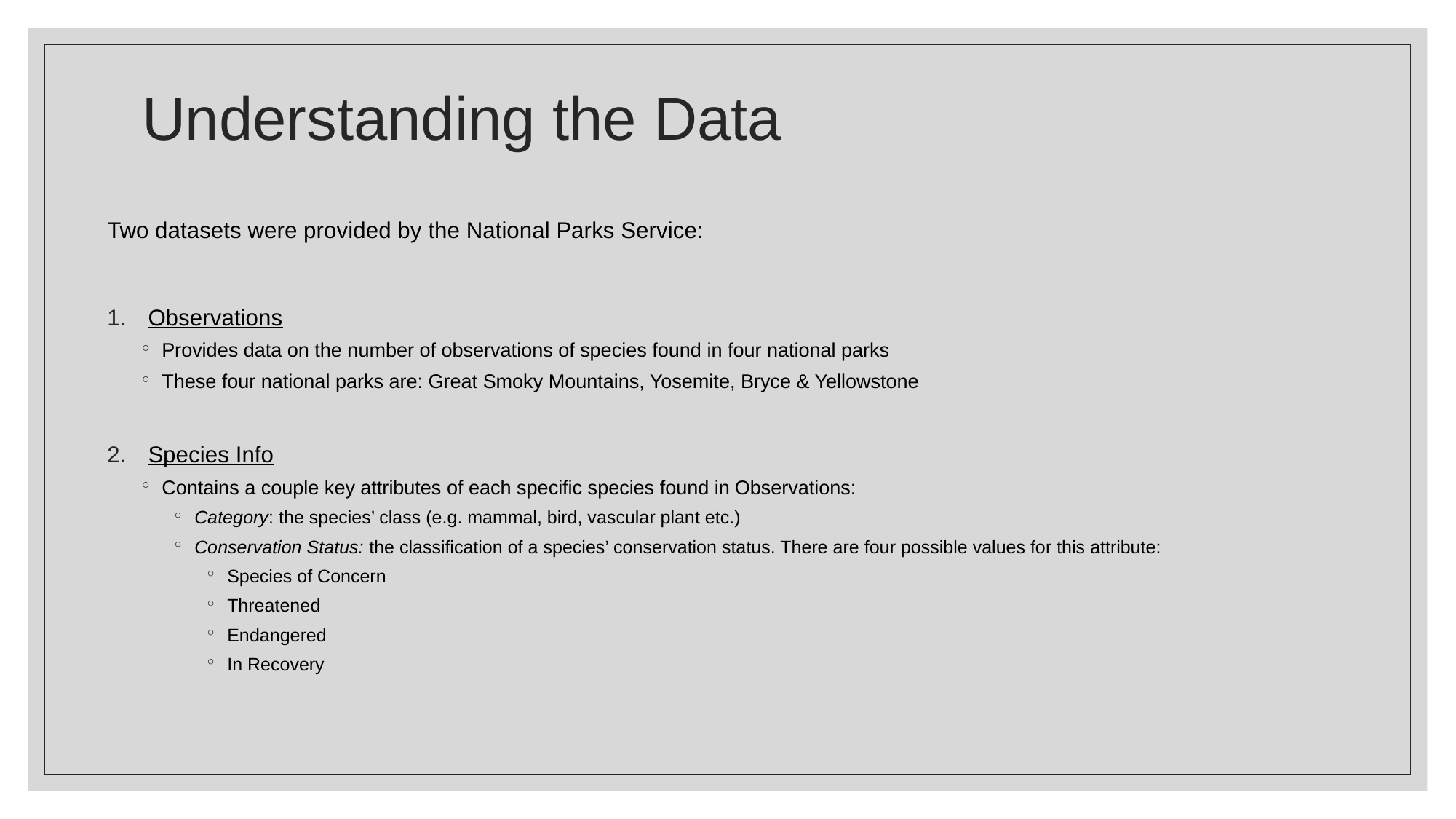

# Understanding the Data
Two datasets were provided by the National Parks Service:

Observations
Provides data on the number of observations of species found in four national parks
These four national parks are: Great Smoky Mountains, Yosemite, Bryce & Yellowstone

Species Info
Contains a couple key attributes of each specific species found in Observations:
Category: the species’ class (e.g. mammal, bird, vascular plant etc.)
Conservation Status: the classification of a species’ conservation status. There are four possible values for this attribute:
Species of Concern
Threatened
Endangered
In Recovery